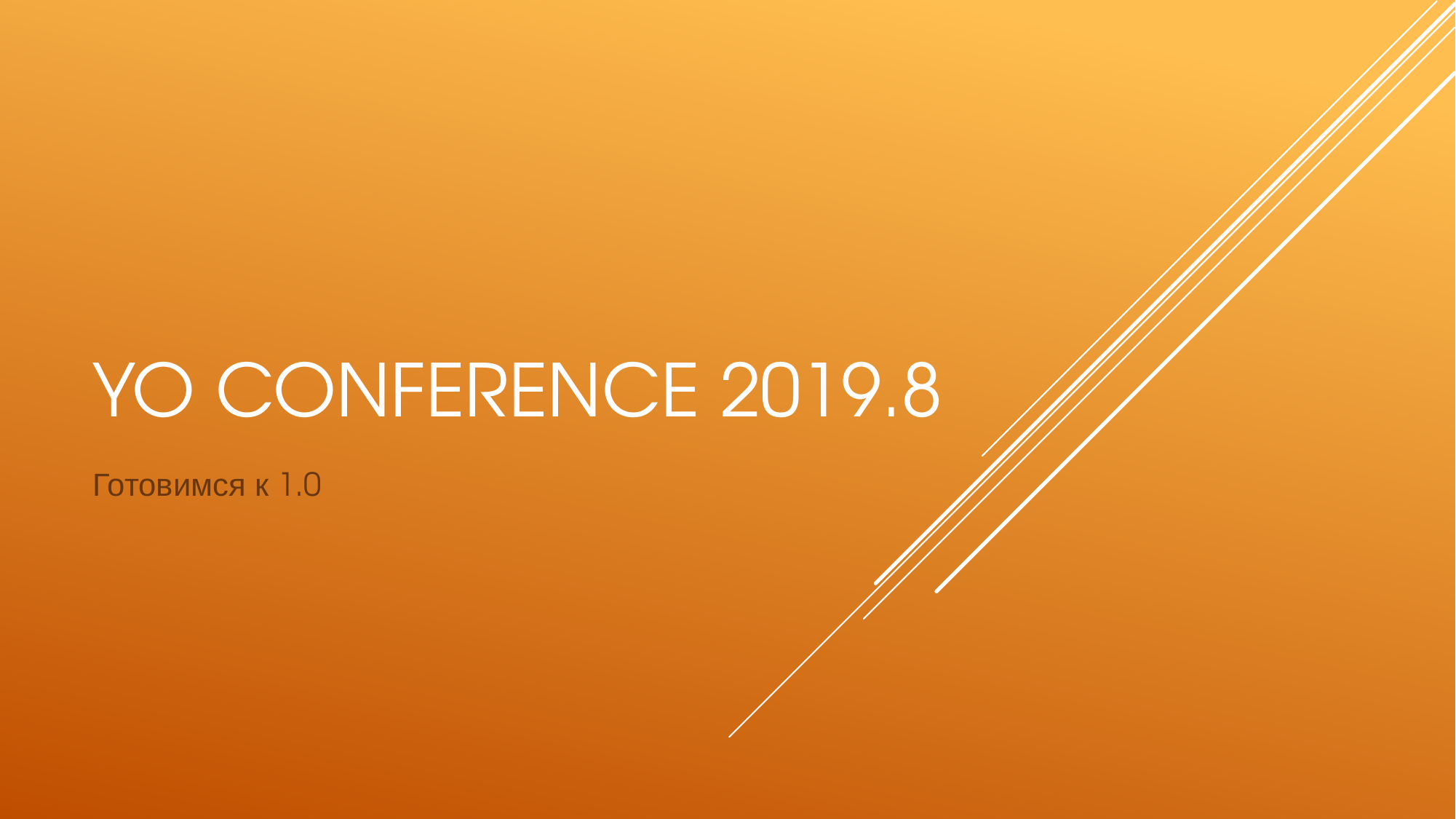

# Yo Conference 2019.8
Готовимся к 1.0